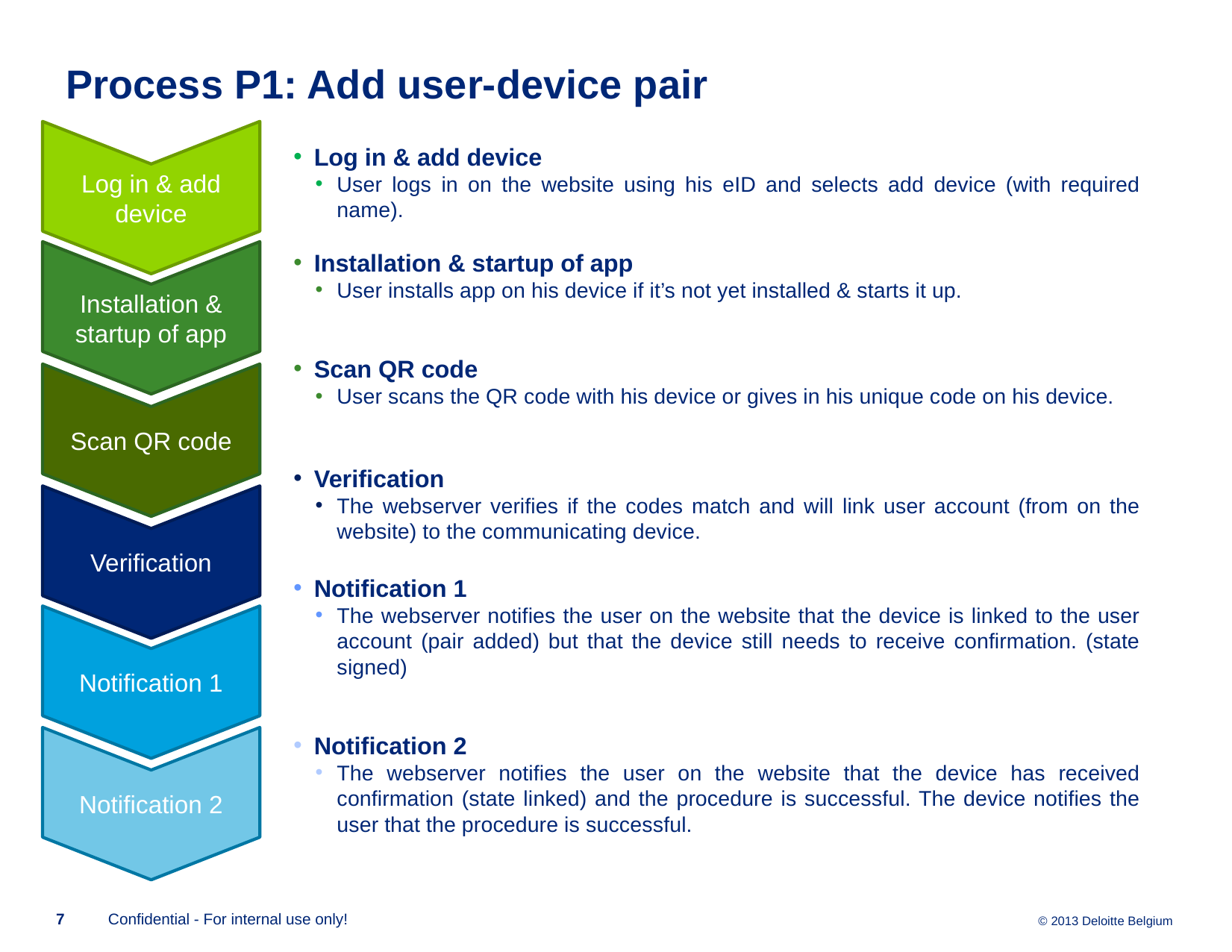

Process P1: Add user-device pair
Log in & add device
Log in & add device
User logs in on the website using his eID and selects add device (with required name).

Installation & startup of app
User installs app on his device if it’s not yet installed & starts it up.

Scan QR code
User scans the QR code with his device or gives in his unique code on his device.

Verification
The webserver verifies if the codes match and will link user account (from on the website) to the communicating device.

Notification 1
The webserver notifies the user on the website that the device is linked to the user account (pair added) but that the device still needs to receive confirmation. (state signed)

Notification 2
The webserver notifies the user on the website that the device has received confirmation (state linked) and the procedure is successful. The device notifies the user that the procedure is successful.

Installation & startup of app
Scan QR code
Verification
Notification 1
Notification 2
7
 Confidential - For internal use only!